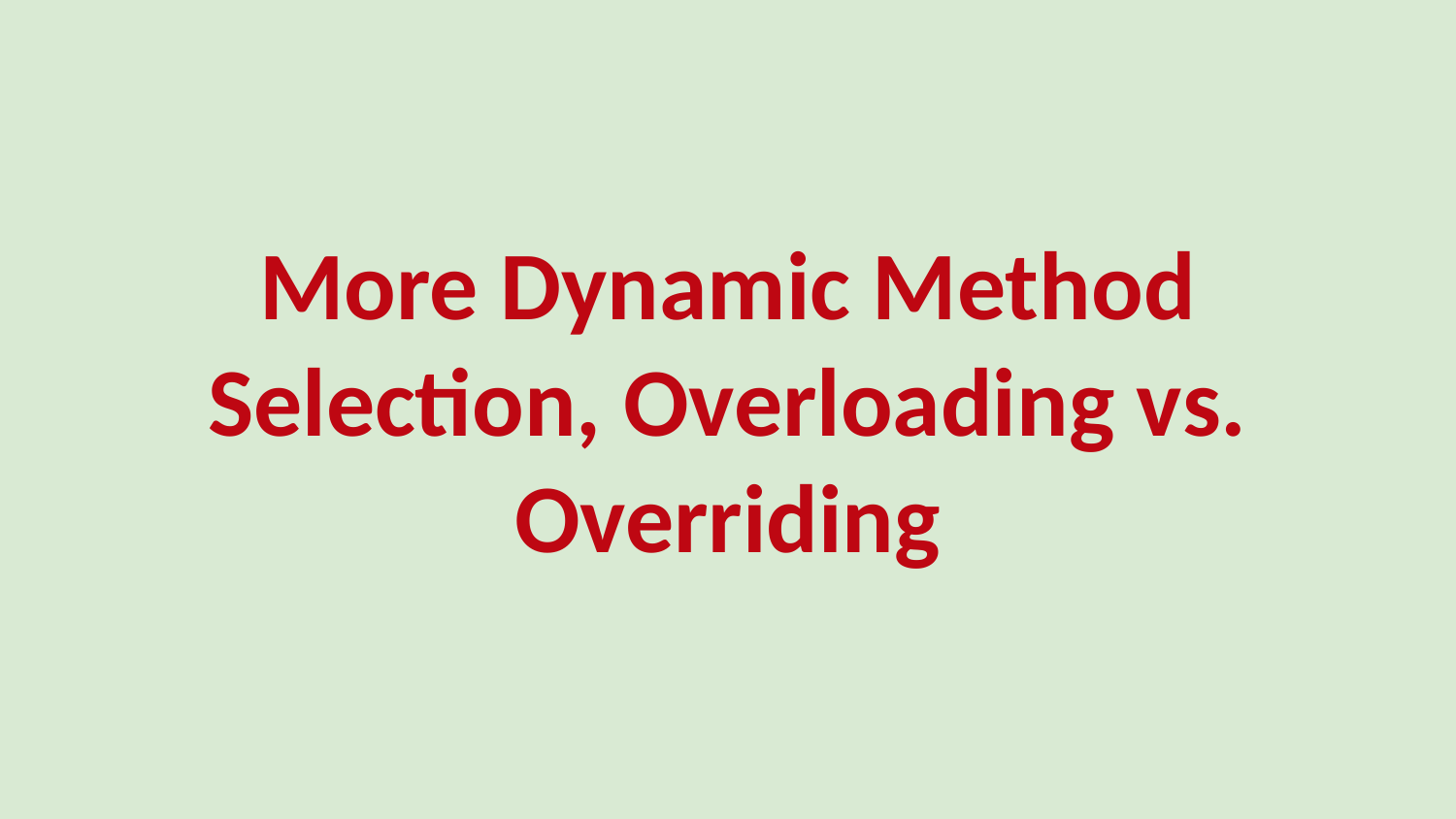

# More Dynamic Method Selection, Overloading vs. Overriding